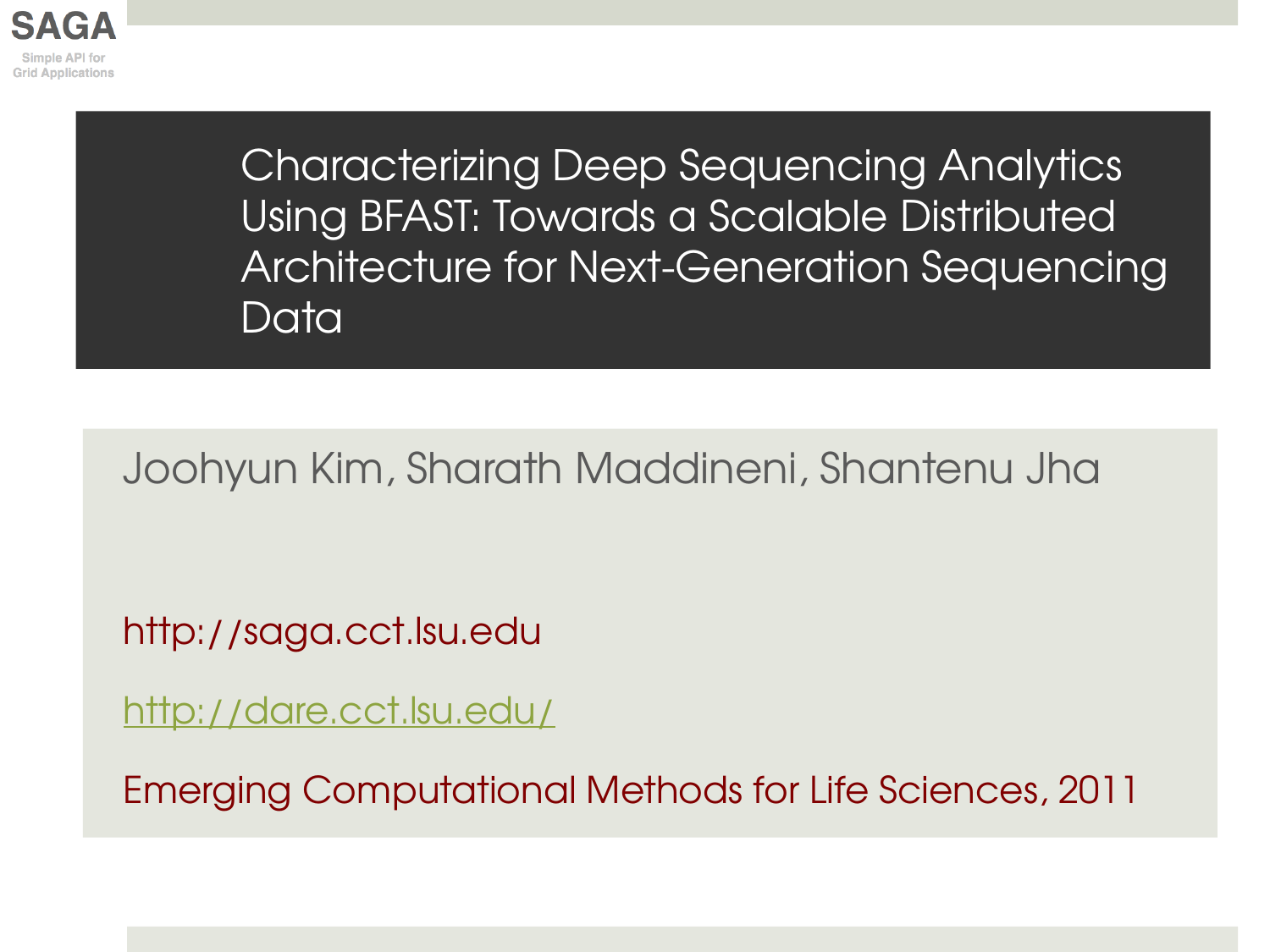

# Characterizing Deep Sequencing Analytics Using BFAST: Towards a Scalable Distributed Architecture for Next-Generation Sequencing Data
Joohyun Kim, Sharath Maddineni, Shantenu Jha

http://saga.cct.lsu.edu
http://dare.cct.lsu.edu/
Emerging Computational Methods for Life Sciences, 2011